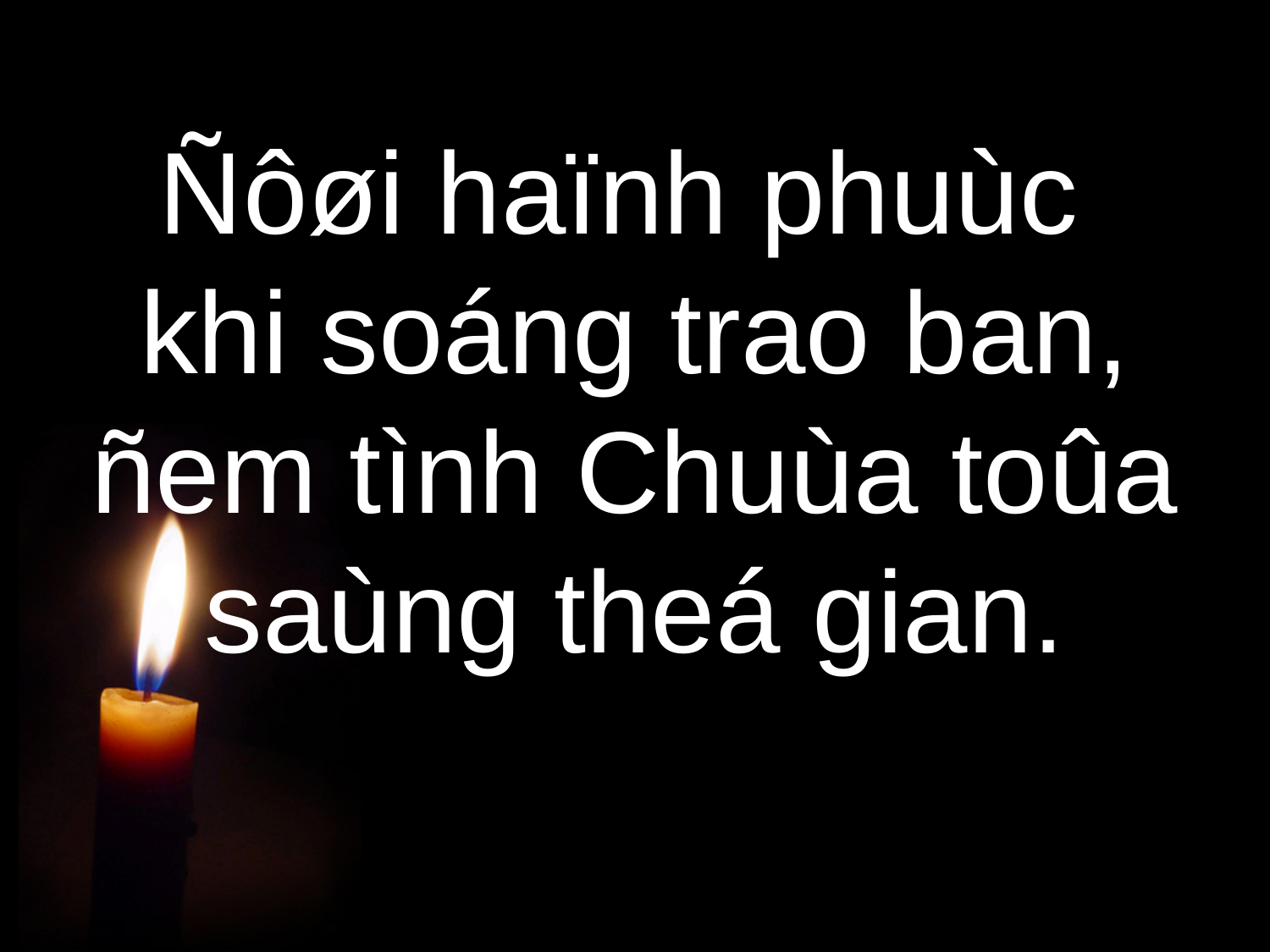

# Ñôøi haïnh phuùc khi soáng trao ban, ñem tình Chuùa toûa saùng theá gian.
HAÕY THAÉP SAÙNG LEÂN